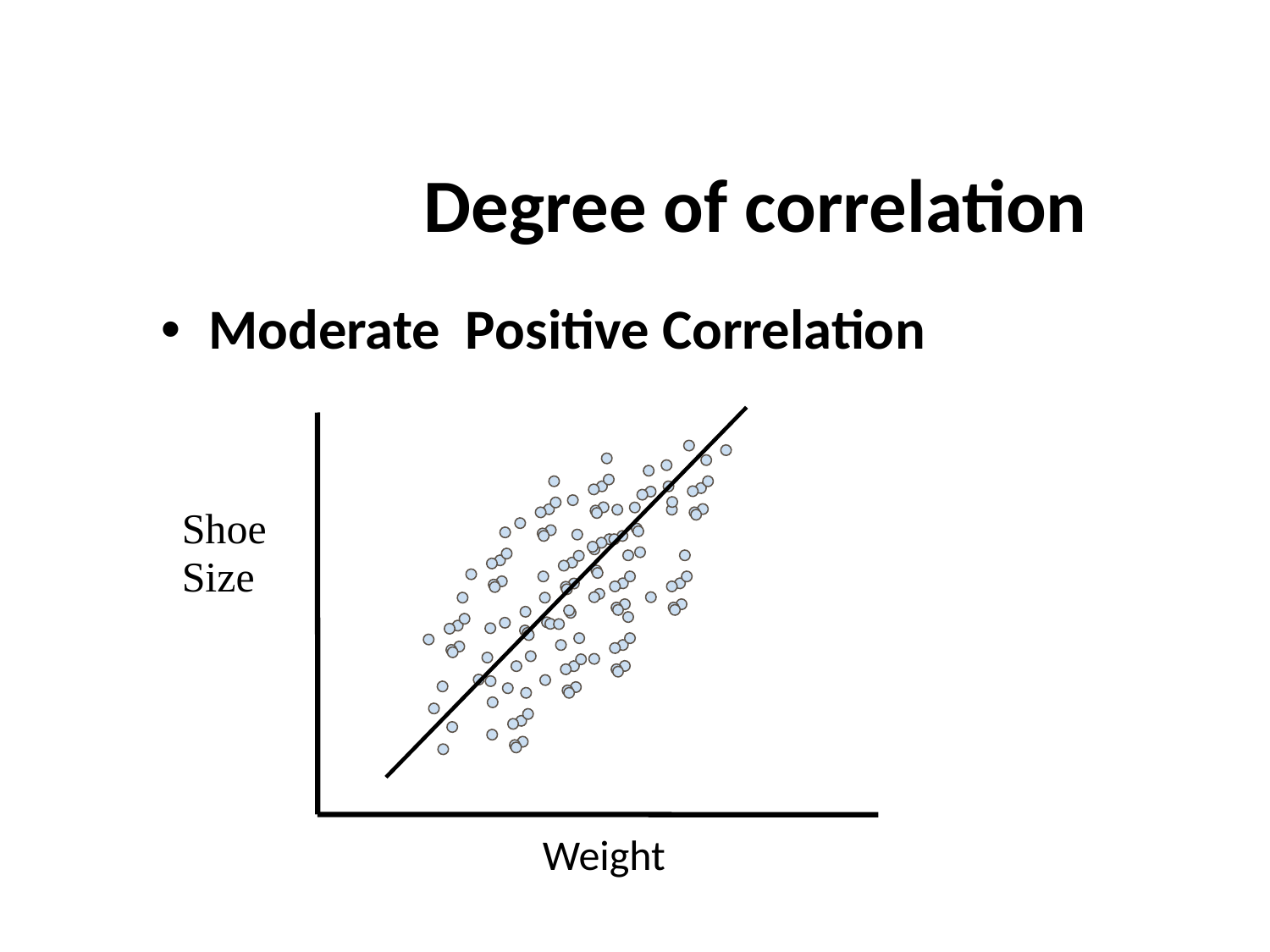

# Degree of correlation
Moderate  Positive Correlation

Shoe Size

Weight